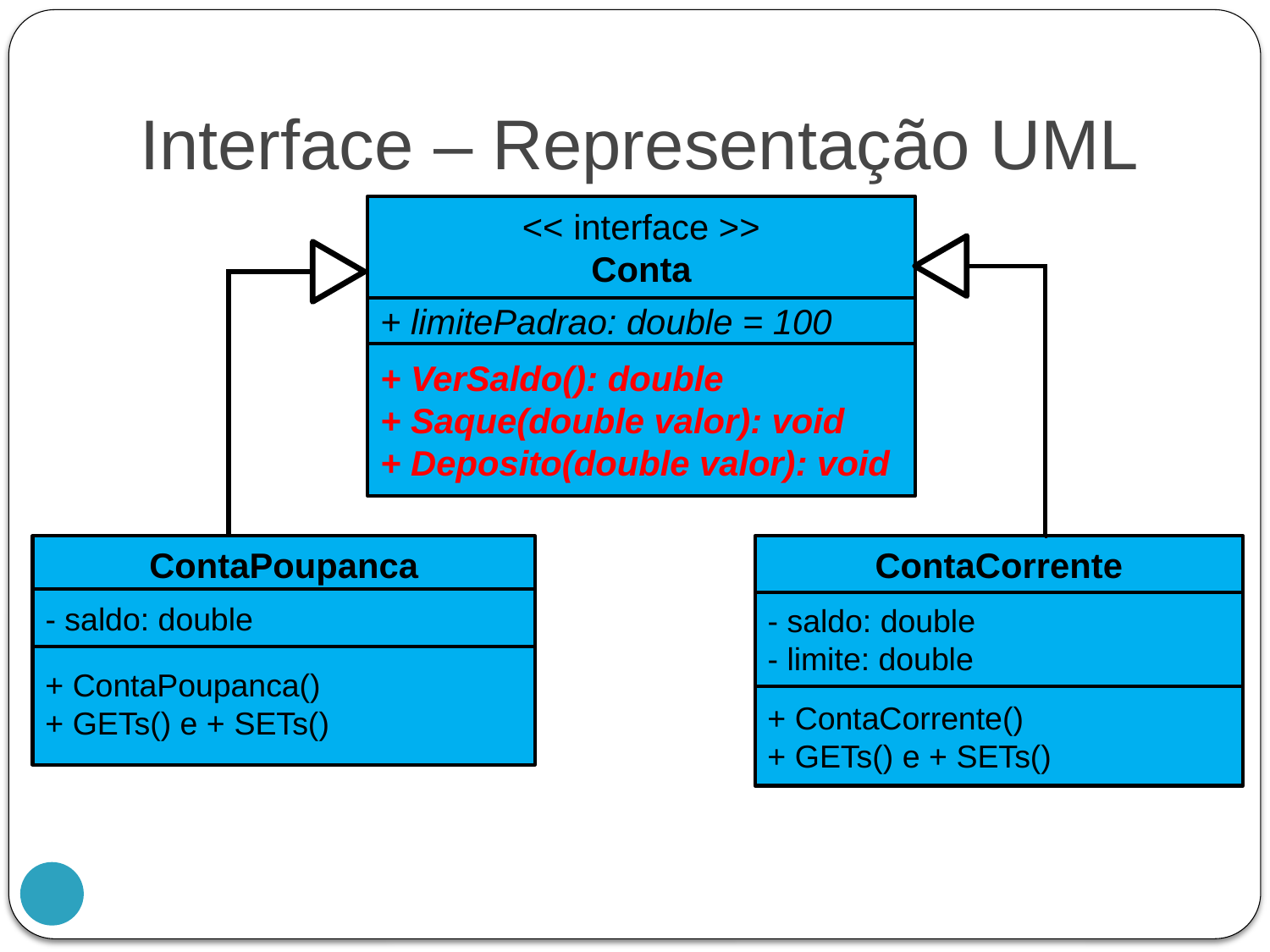

# Interface – Representação UML
<< interface >>
Conta
+ limitePadrao: double = 100
+ VerSaldo(): double
+ Saque(double valor): void
+ Deposito(double valor): void

ContaPoupanca
+ ContaPoupanca()
+ GETs() e + SETs()
- saldo: double
ContaCorrente
+ ContaCorrente()
+ GETs() e + SETs()
- saldo: double
- limite: double
10